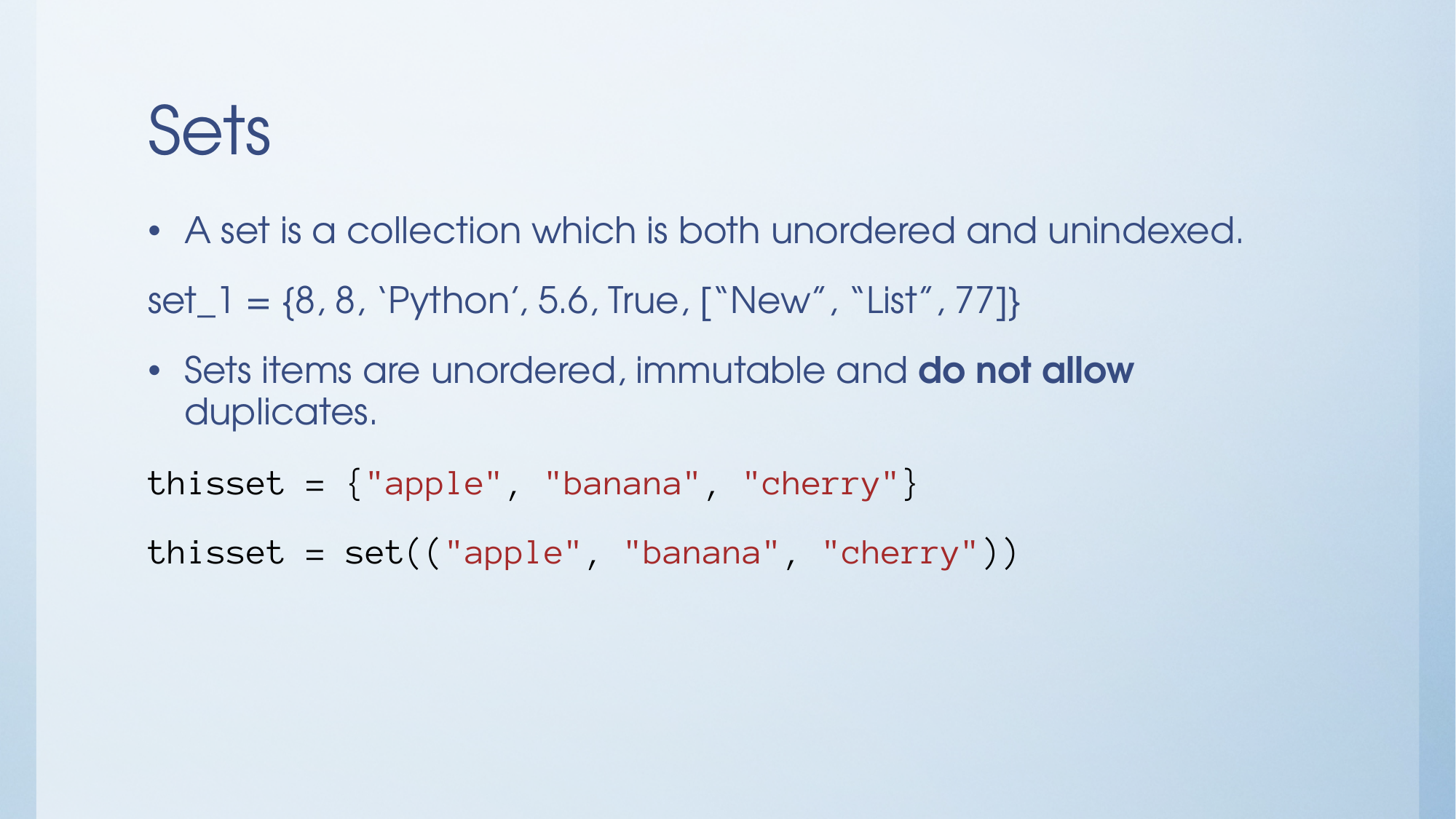

# Sets
A set is a collection which is both unordered and unindexed.
set_1 = {8, 8, ‘Python’, 5.6, True, [“New”, “List”, 77]}
Sets items are unordered, immutable and do not allow duplicates.
thisset = {"apple", "banana", "cherry"}
thisset = set(("apple", "banana", "cherry"))